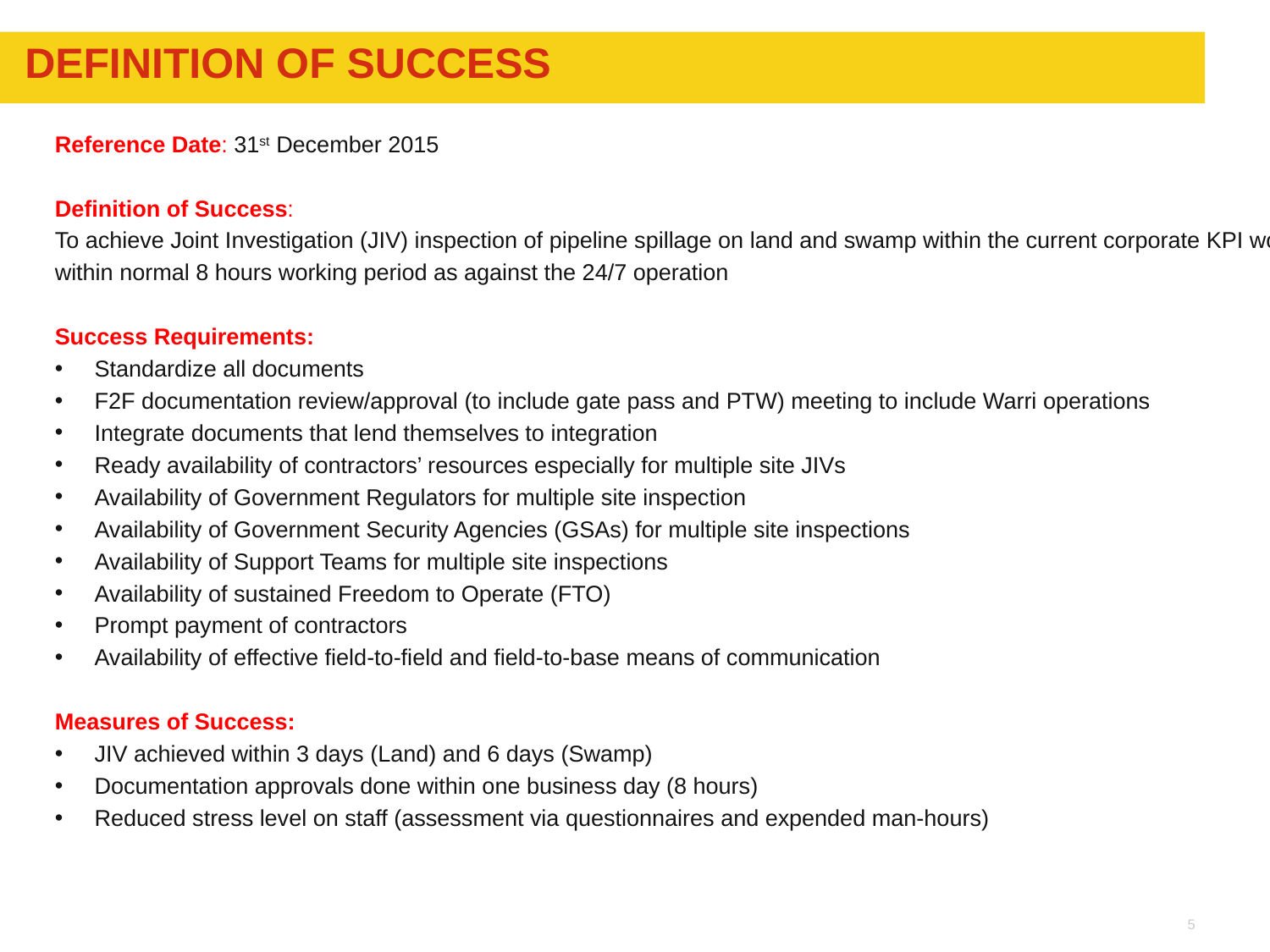

# DEFINITION OF SUCCESS
Reference Date: 31st December 2015

Definition of Success:
To achieve Joint Investigation (JIV) inspection of pipeline spillage on land and swamp within the current corporate KPI working
within normal 8 hours working period as against the 24/7 operation

Success Requirements:
Standardize all documents
F2F documentation review/approval (to include gate pass and PTW) meeting to include Warri operations
Integrate documents that lend themselves to integration
Ready availability of contractors’ resources especially for multiple site JIVs
Availability of Government Regulators for multiple site inspection
Availability of Government Security Agencies (GSAs) for multiple site inspections
Availability of Support Teams for multiple site inspections
Availability of sustained Freedom to Operate (FTO)
Prompt payment of contractors
Availability of effective field-to-field and field-to-base means of communication

Measures of Success:
JIV achieved within 3 days (Land) and 6 days (Swamp)
Documentation approvals done within one business day (8 hours)
Reduced stress level on staff (assessment via questionnaires and expended man-hours)
5